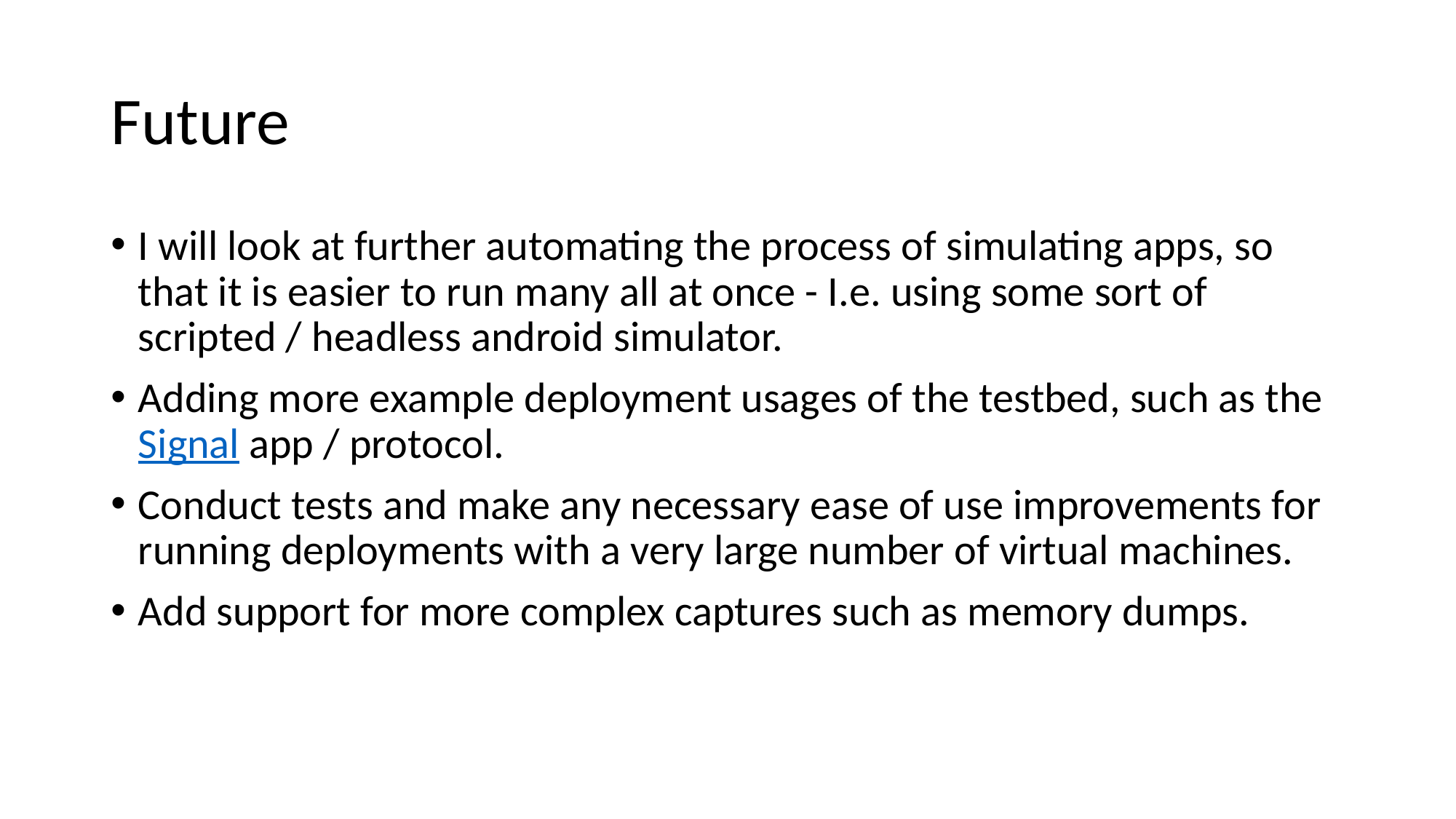

# Future
I will look at further automating the process of simulating apps, so that it is easier to run many all at once - I.e. using some sort of scripted / headless android simulator.
Adding more example deployment usages of the testbed, such as the Signal app / protocol.
Conduct tests and make any necessary ease of use improvements for running deployments with a very large number of virtual machines.
Add support for more complex captures such as memory dumps.